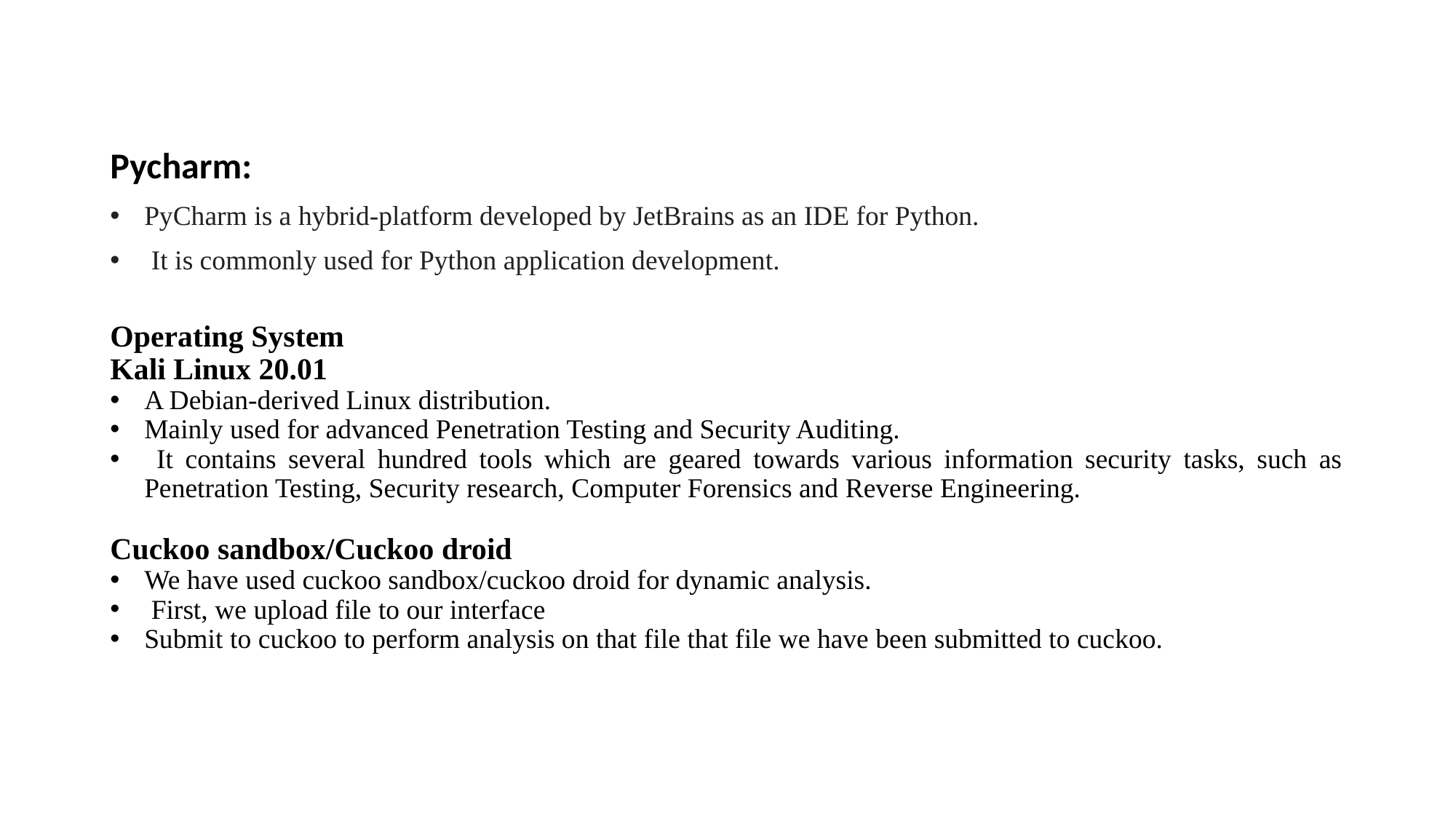

Pycharm:
PyCharm is a hybrid-platform developed by JetBrains as an IDE for Python.
 It is commonly used for Python application development.

Operating System
Kali Linux 20.01
A Debian-derived Linux distribution.
Mainly used for advanced Penetration Testing and Security Auditing.
 It contains several hundred tools which are geared towards various information security tasks, such as Penetration Testing, Security research, Computer Forensics and Reverse Engineering.

Cuckoo sandbox/Cuckoo droid
We have used cuckoo sandbox/cuckoo droid for dynamic analysis.
 First, we upload file to our interface
Submit to cuckoo to perform analysis on that file that file we have been submitted to cuckoo.